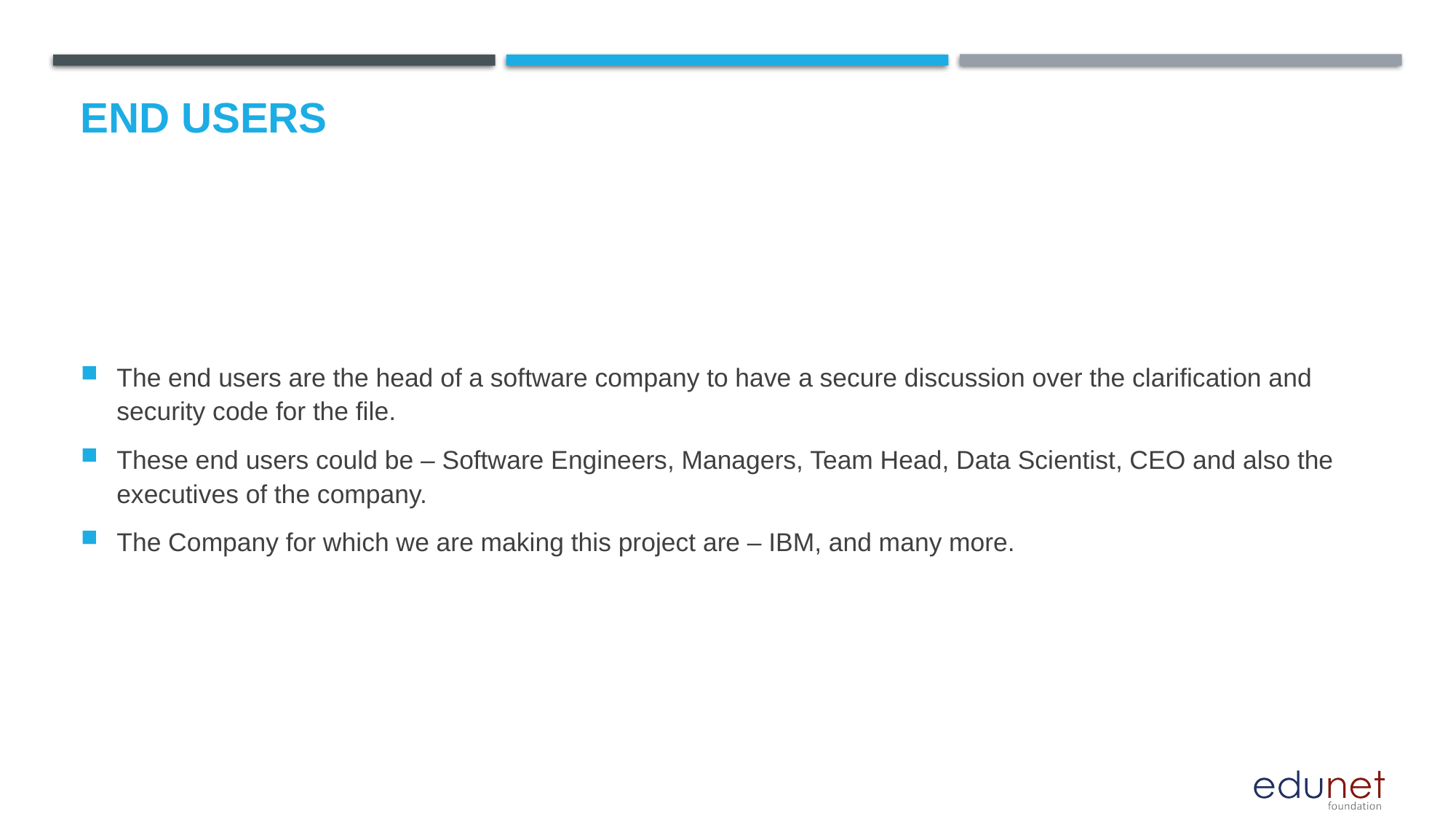

# End users

The end users are the head of a software company to have a secure discussion over the clarification and security code for the file.
These end users could be – Software Engineers, Managers, Team Head, Data Scientist, CEO and also the executives of the company.
The Company for which we are making this project are – IBM, and many more.